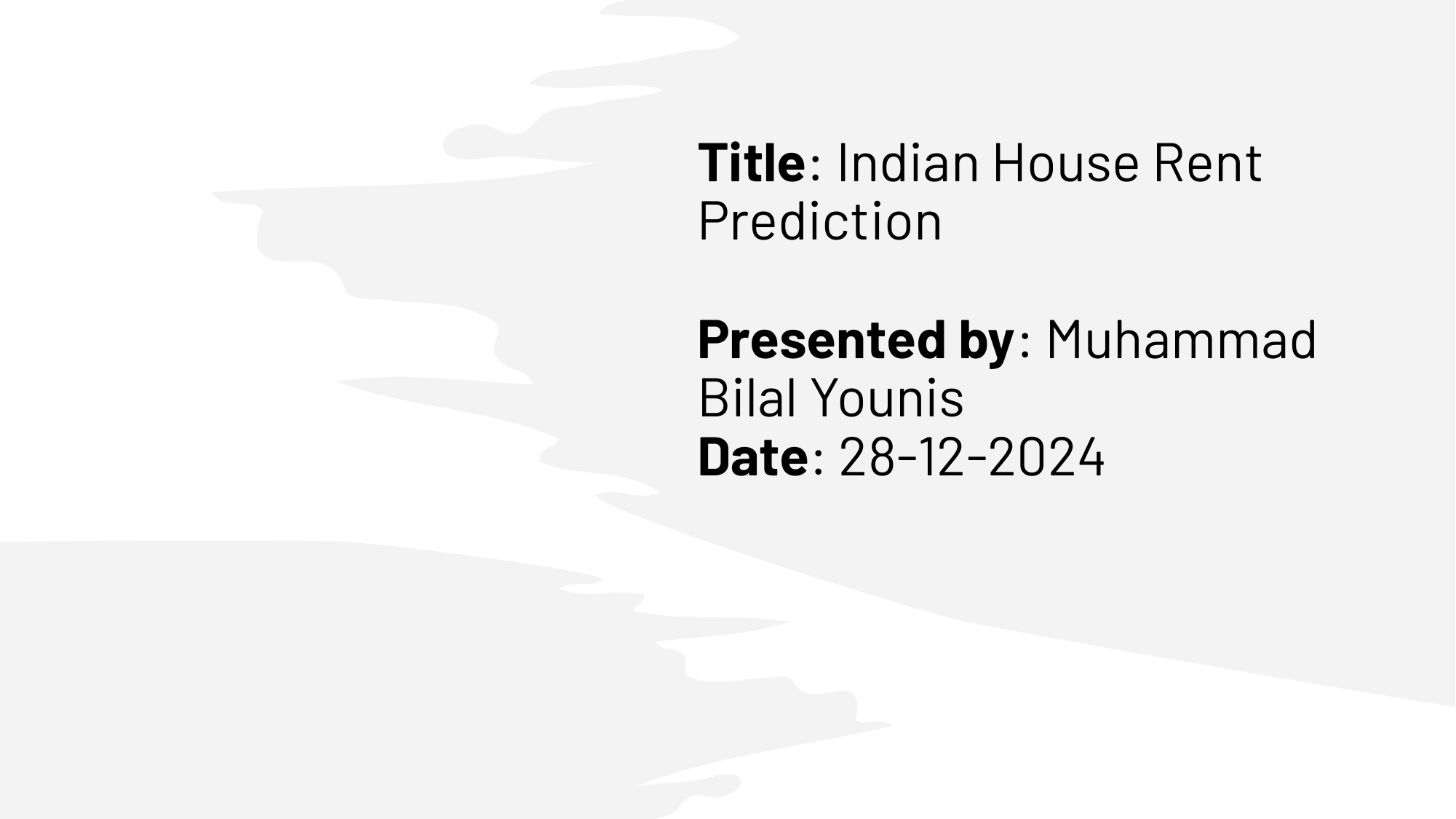

# Title: Indian House Rent Prediction Presented by: Muhammad Bilal Younis Date: 28-12-2024